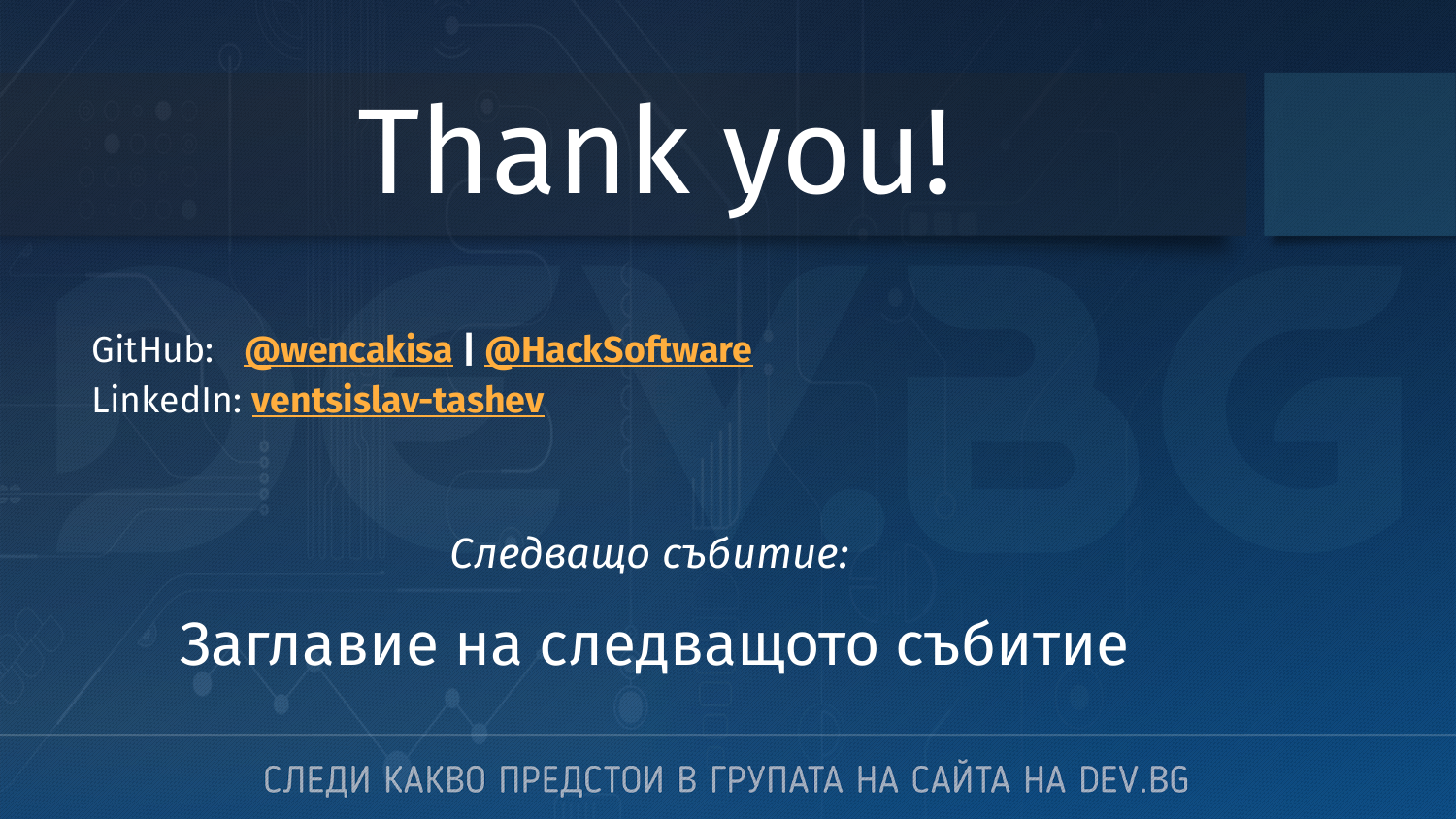

# Thank you!
GitHub:   @wencakisa | @HackSoftware
LinkedIn: ventsislav-tashev
Следващо събитие:
Заглавие на следващото събитие